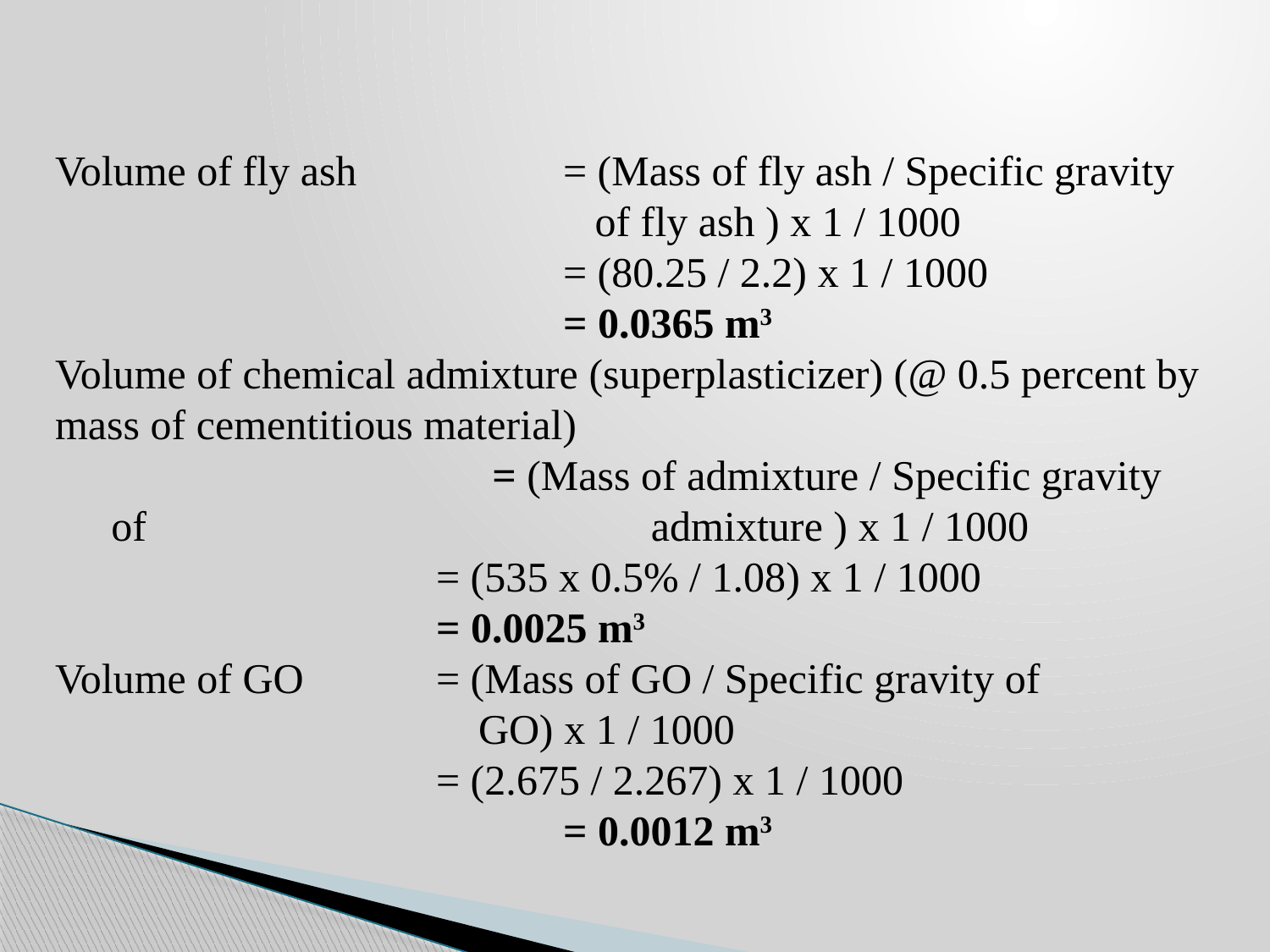

Volume of fly ash 	    	= (Mass of fly ash / Specific gravity 					   of fly ash ) x 1 / 1000
			= (80.25 / 2.2) x 1 / 1000
			= 0.0365 m3
Volume of chemical admixture (superplasticizer) (@ 0.5 percent by mass of cementitious material)
			= (Mass of admixture / Specific gravity of 				   admixture ) x 1 / 1000
		= (535 x 0.5% / 1.08) x 1 / 1000
		= 0.0025 m3
Volume of GO		= (Mass of GO / Specific gravity of 					    GO) x 1 / 1000 			   				= (2.675 / 2.267) x 1 / 1000
			= 0.0012 m3